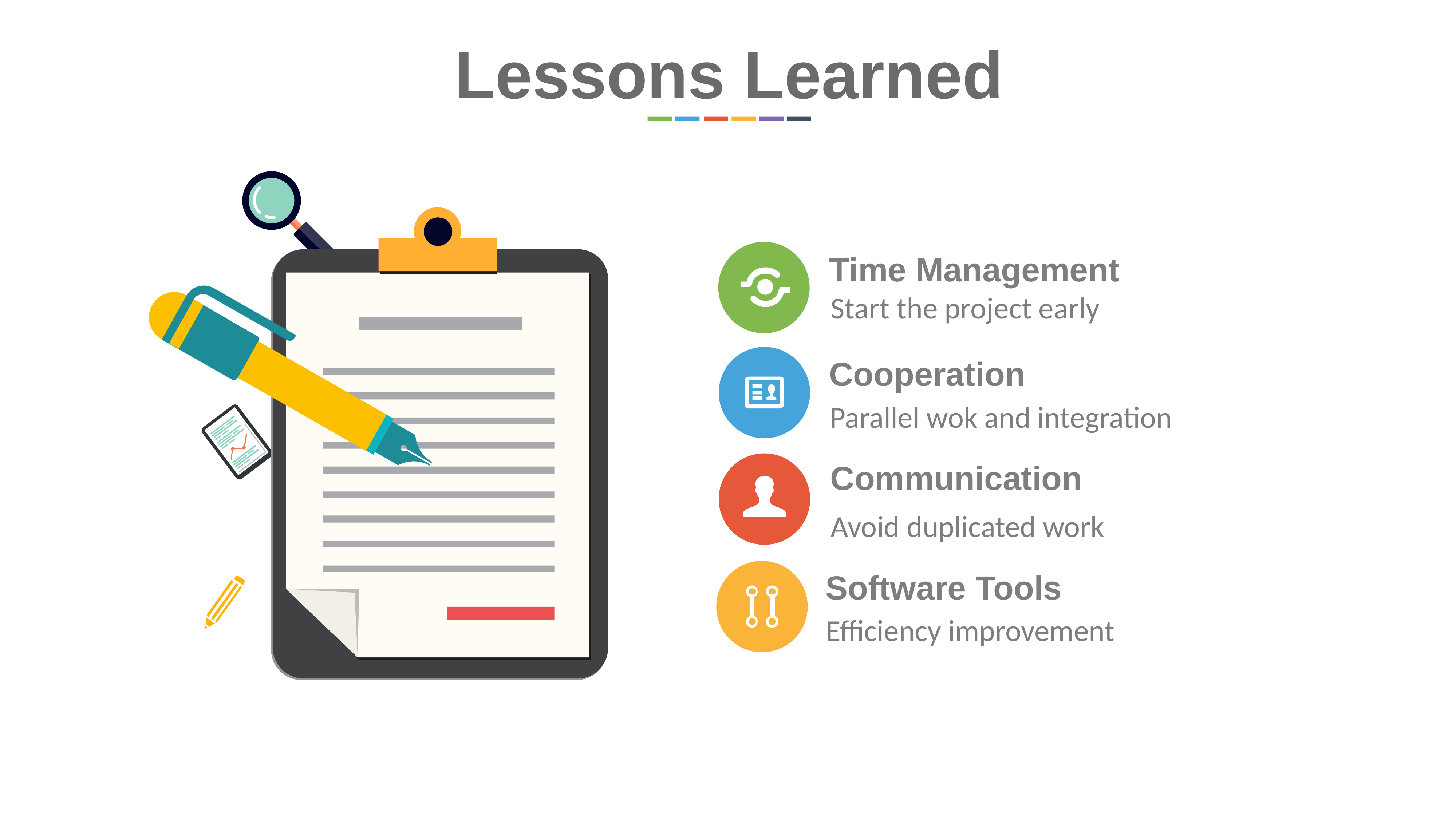

Lessons Learned

Time Management

Start the project early
Cooperation

Parallel wok and integration
Communication

Avoid duplicated work
Software Tools

Efficiency improvement